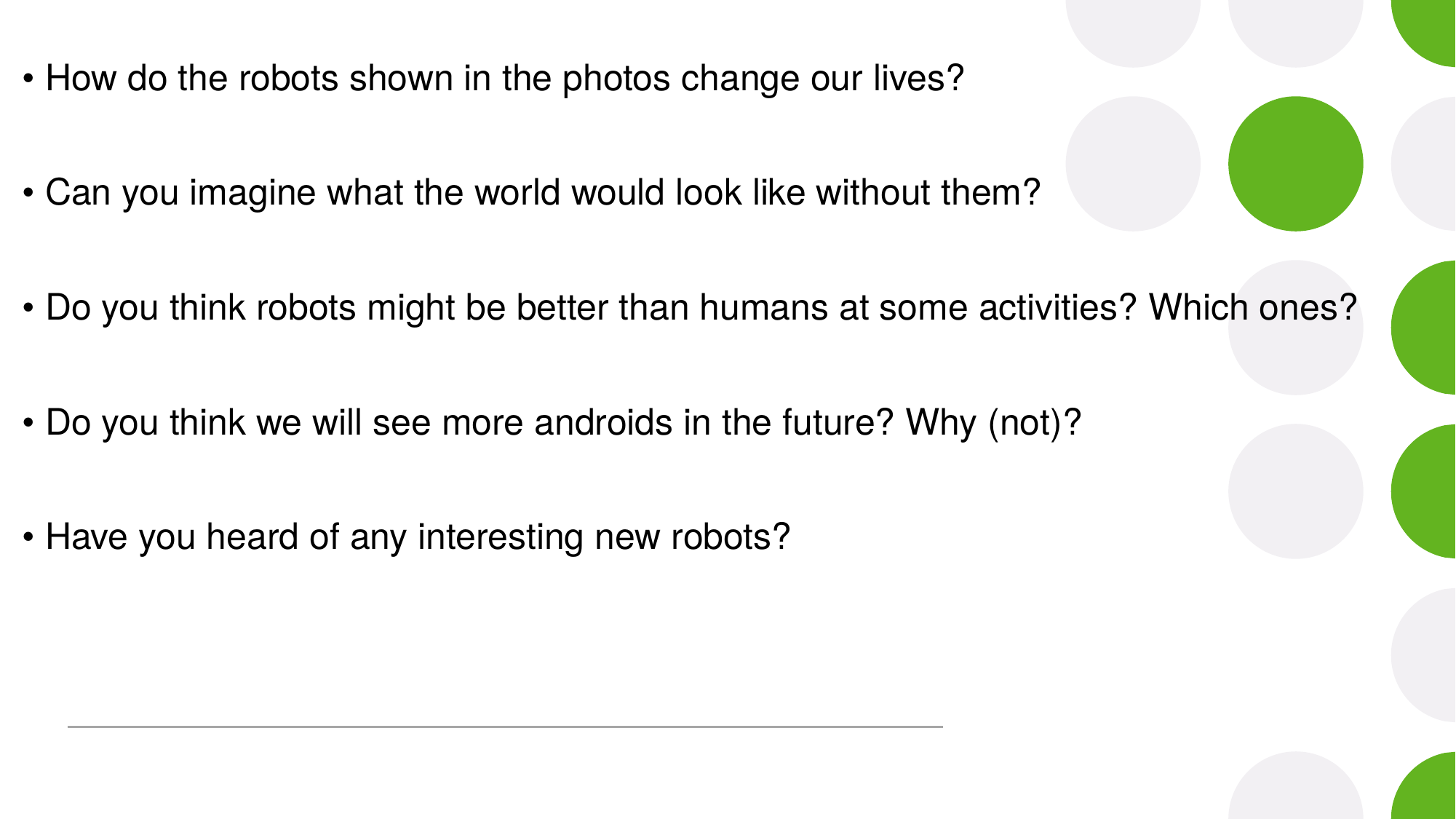

• How do the robots shown in the photos change our lives?

• Can you imagine what the world would look like without them?

• Do you think robots might be better than humans at some activities? Which ones?

• Do you think we will see more androids in the future? Why (not)?

• Have you heard of any interesting new robots?
# .